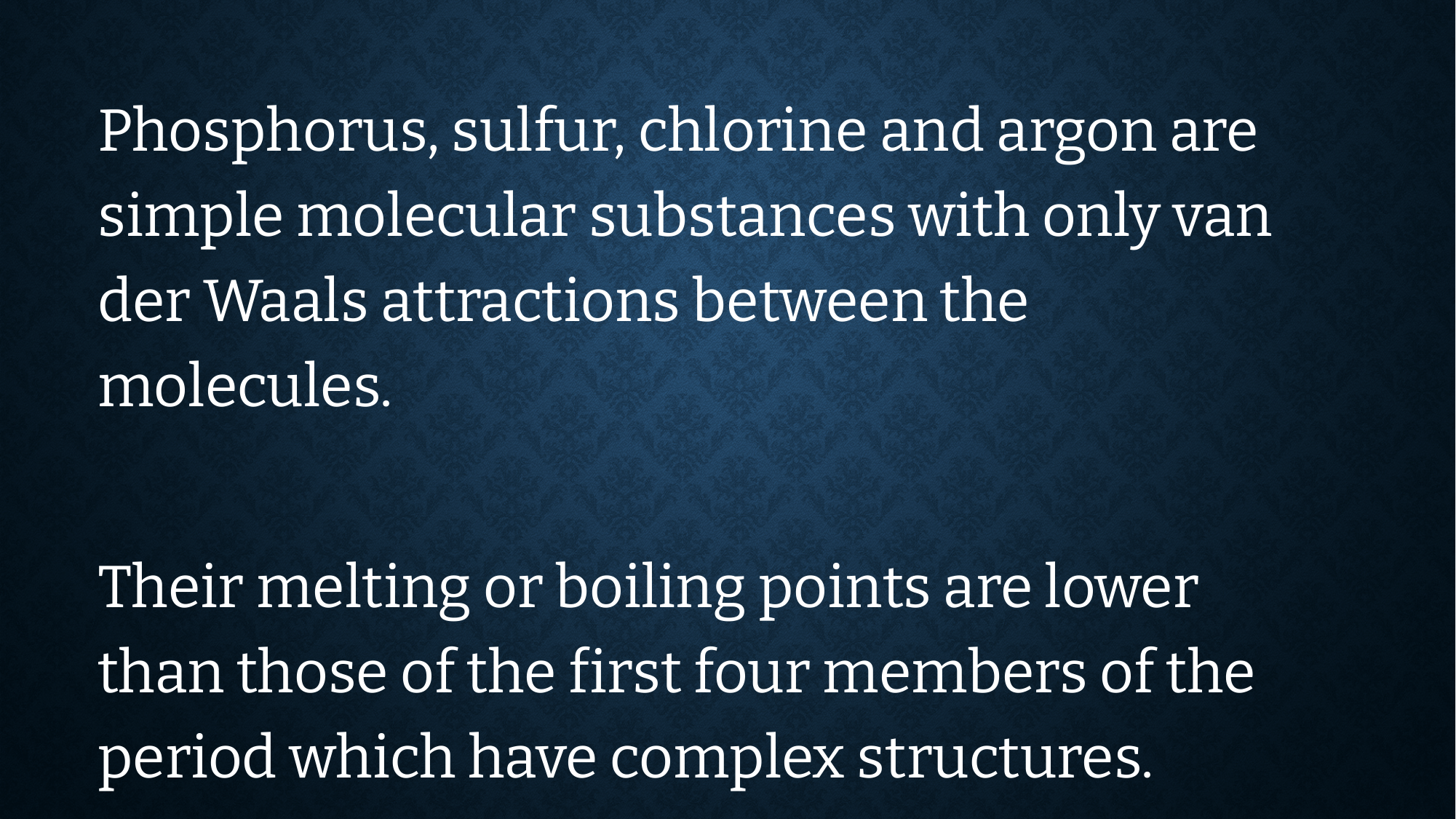

Phosphorus, sulfur, chlorine and argon are simple molecular substances with only van der Waals attractions between the molecules.

Their melting or boiling points are lower than those of the first four members of the period which have complex structures.